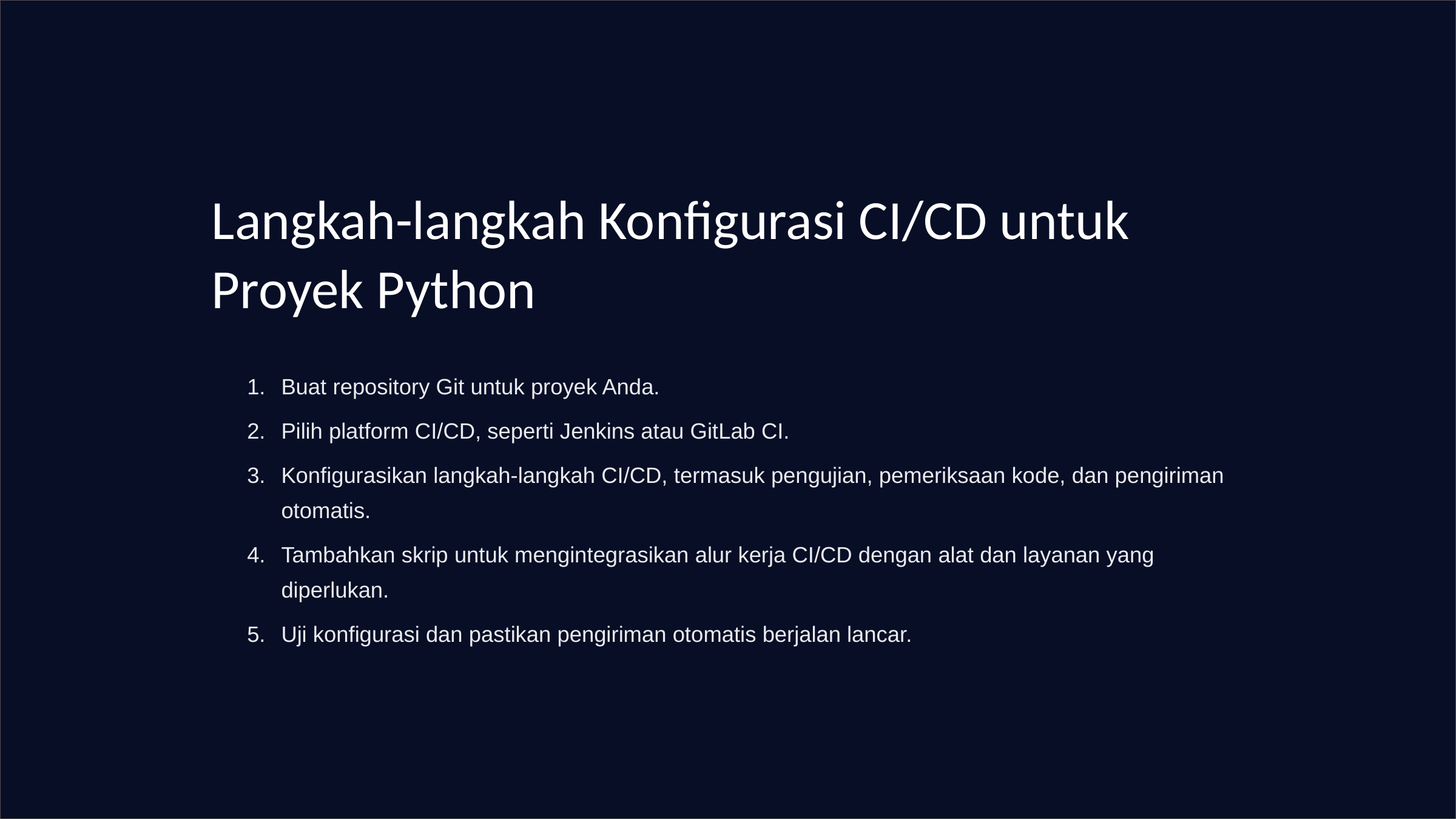

Langkah-langkah Konfigurasi CI/CD untuk Proyek Python
Buat repository Git untuk proyek Anda.
Pilih platform CI/CD, seperti Jenkins atau GitLab CI.
Konfigurasikan langkah-langkah CI/CD, termasuk pengujian, pemeriksaan kode, dan pengiriman otomatis.
Tambahkan skrip untuk mengintegrasikan alur kerja CI/CD dengan alat dan layanan yang diperlukan.
Uji konfigurasi dan pastikan pengiriman otomatis berjalan lancar.